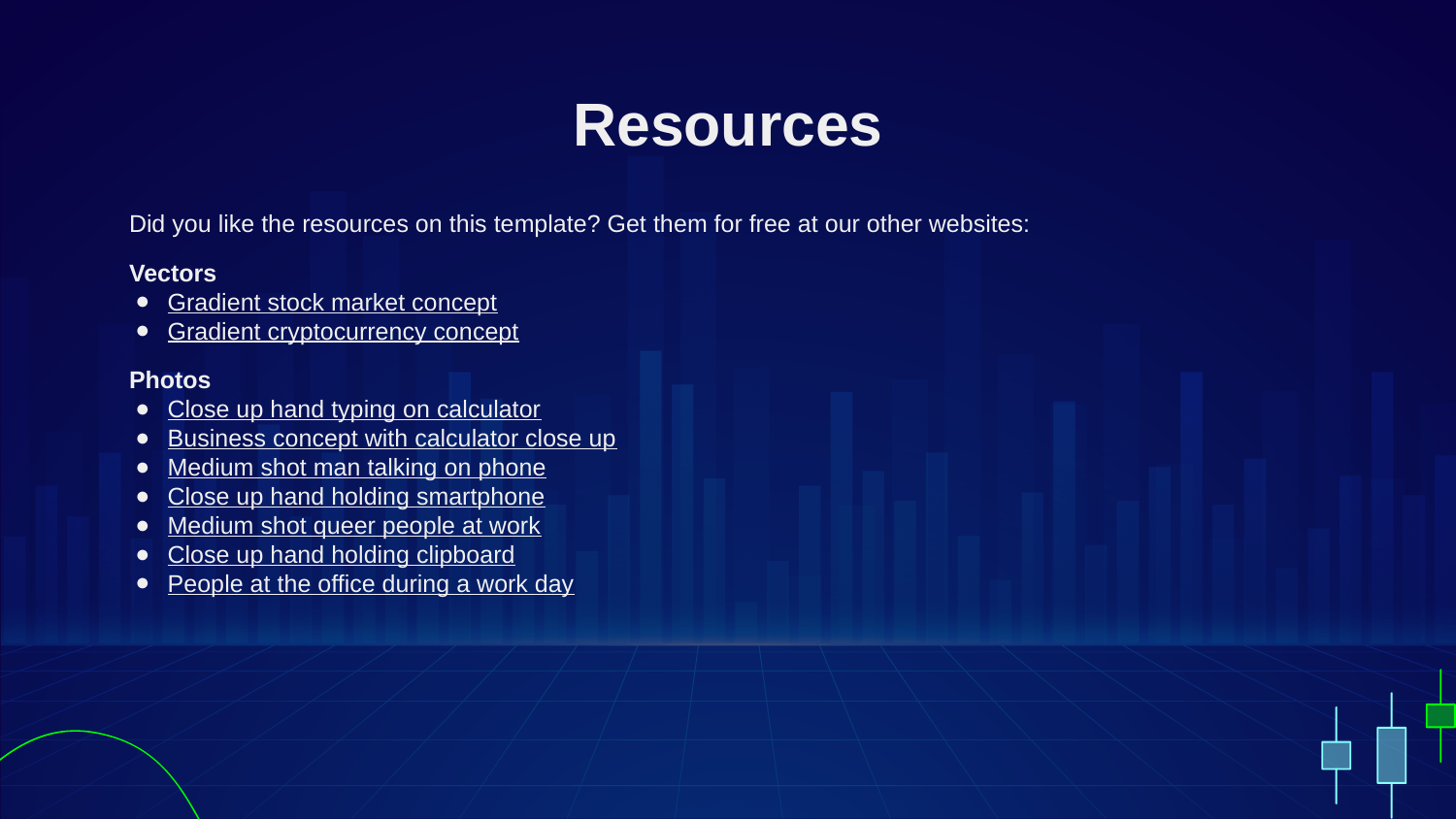

# Resources
Did you like the resources on this template? Get them for free at our other websites:
Vectors
Gradient stock market concept
Gradient cryptocurrency concept
Photos
Close up hand typing on calculator
Business concept with calculator close up
Medium shot man talking on phone
Close up hand holding smartphone
Medium shot queer people at work
Close up hand holding clipboard
People at the office during a work day